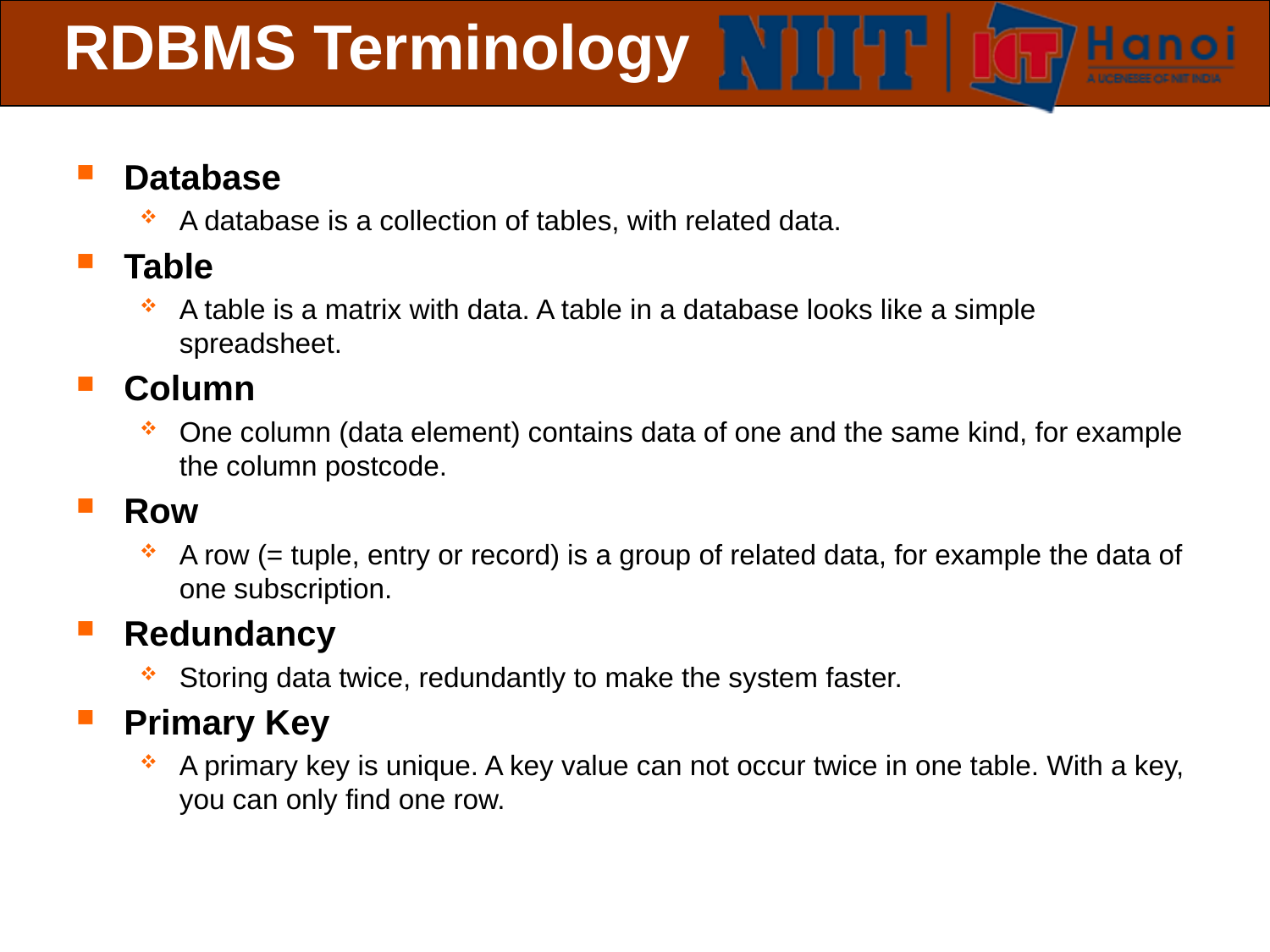

# RDBMS Terminology
Database
A database is a collection of tables, with related data.
Table
A table is a matrix with data. A table in a database looks like a simple spreadsheet.
Column
One column (data element) contains data of one and the same kind, for example the column postcode.
Row
A row (= tuple, entry or record) is a group of related data, for example the data of one subscription.
Redundancy
Storing data twice, redundantly to make the system faster.
Primary Key
A primary key is unique. A key value can not occur twice in one table. With a key, you can only find one row.
 Slide 6 of 9